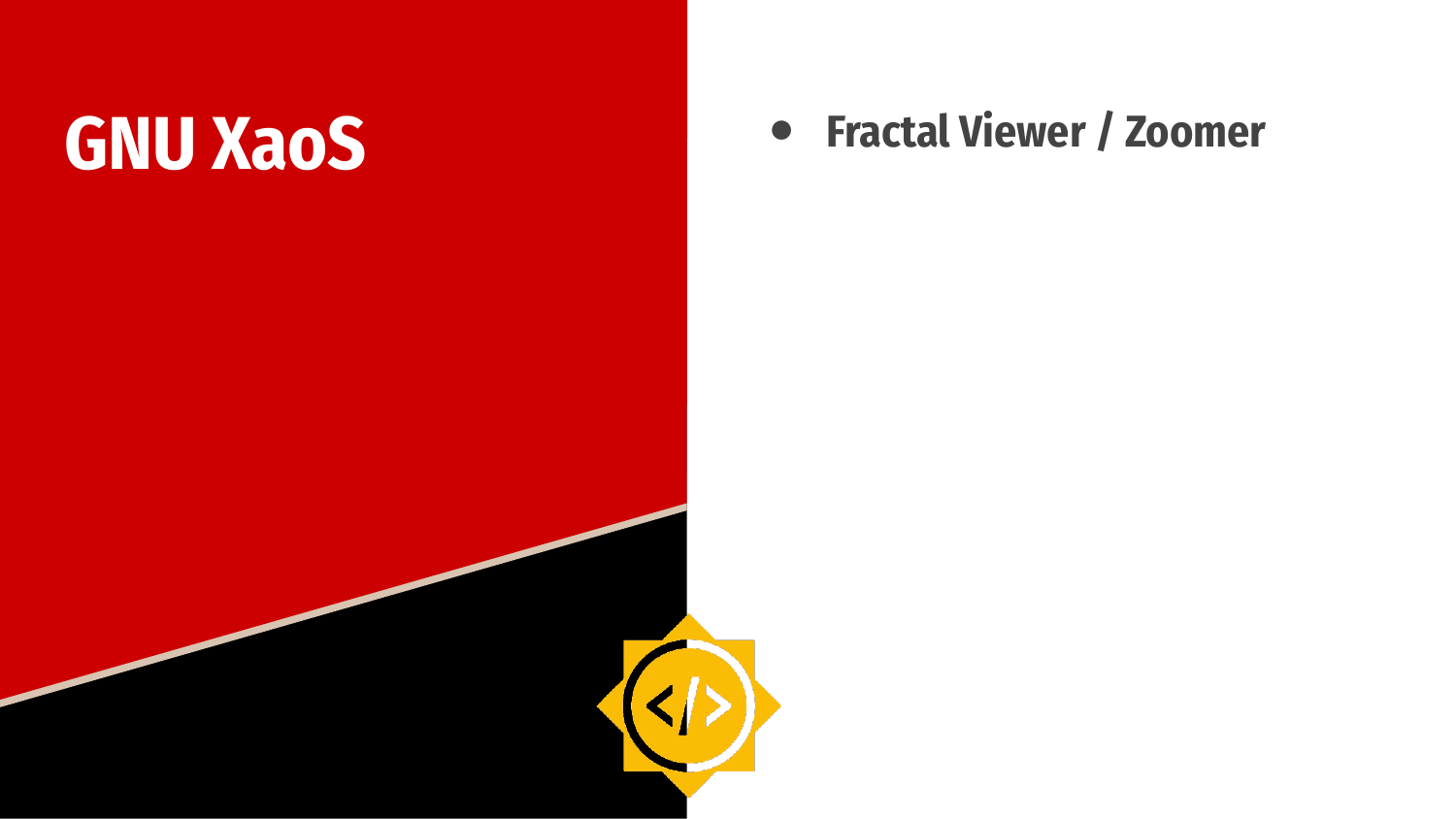

# GNU XaoS
Fractal Viewer / Zoomer